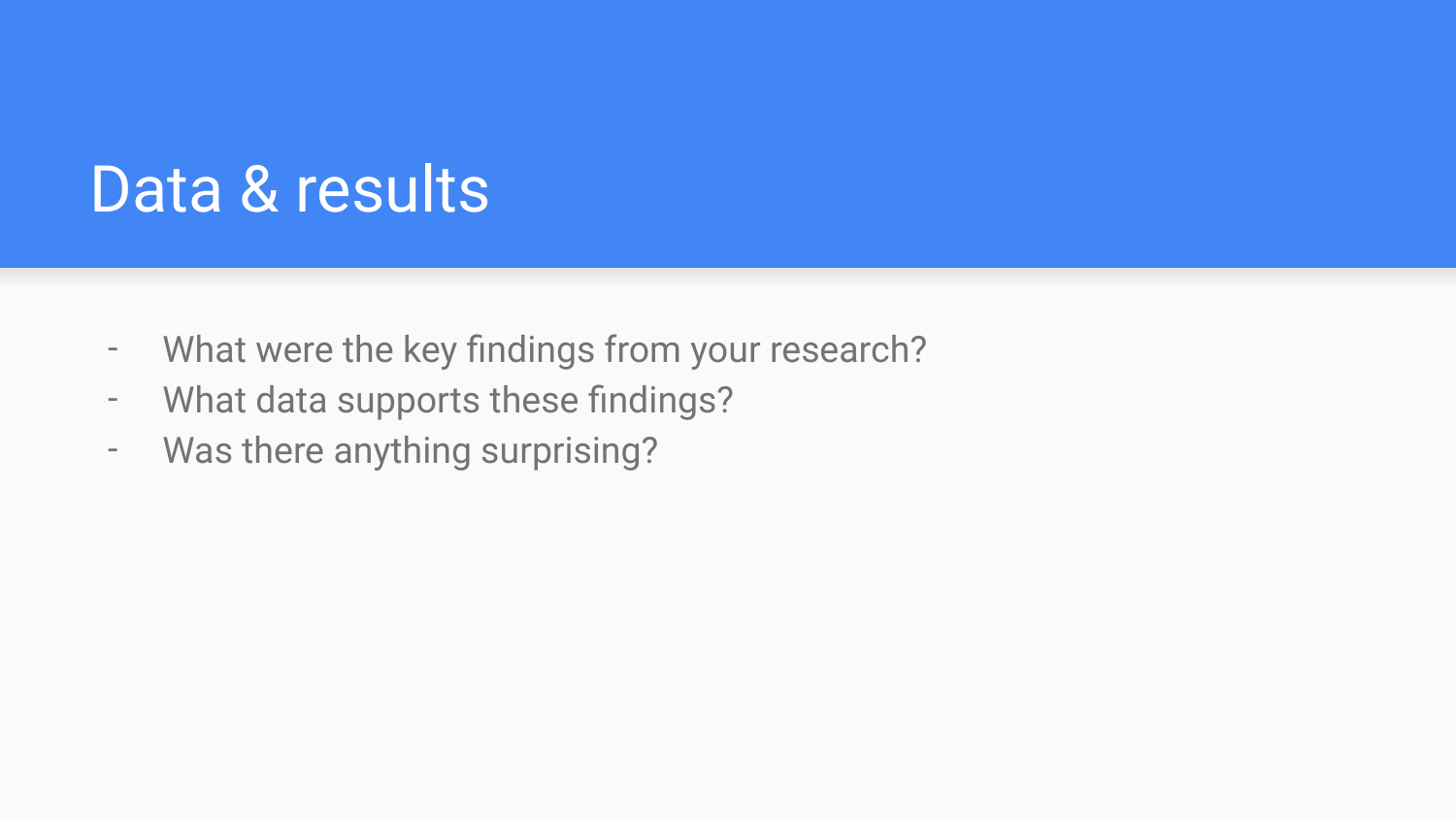

# Data & results
What were the key findings from your research?
What data supports these findings?
Was there anything surprising?